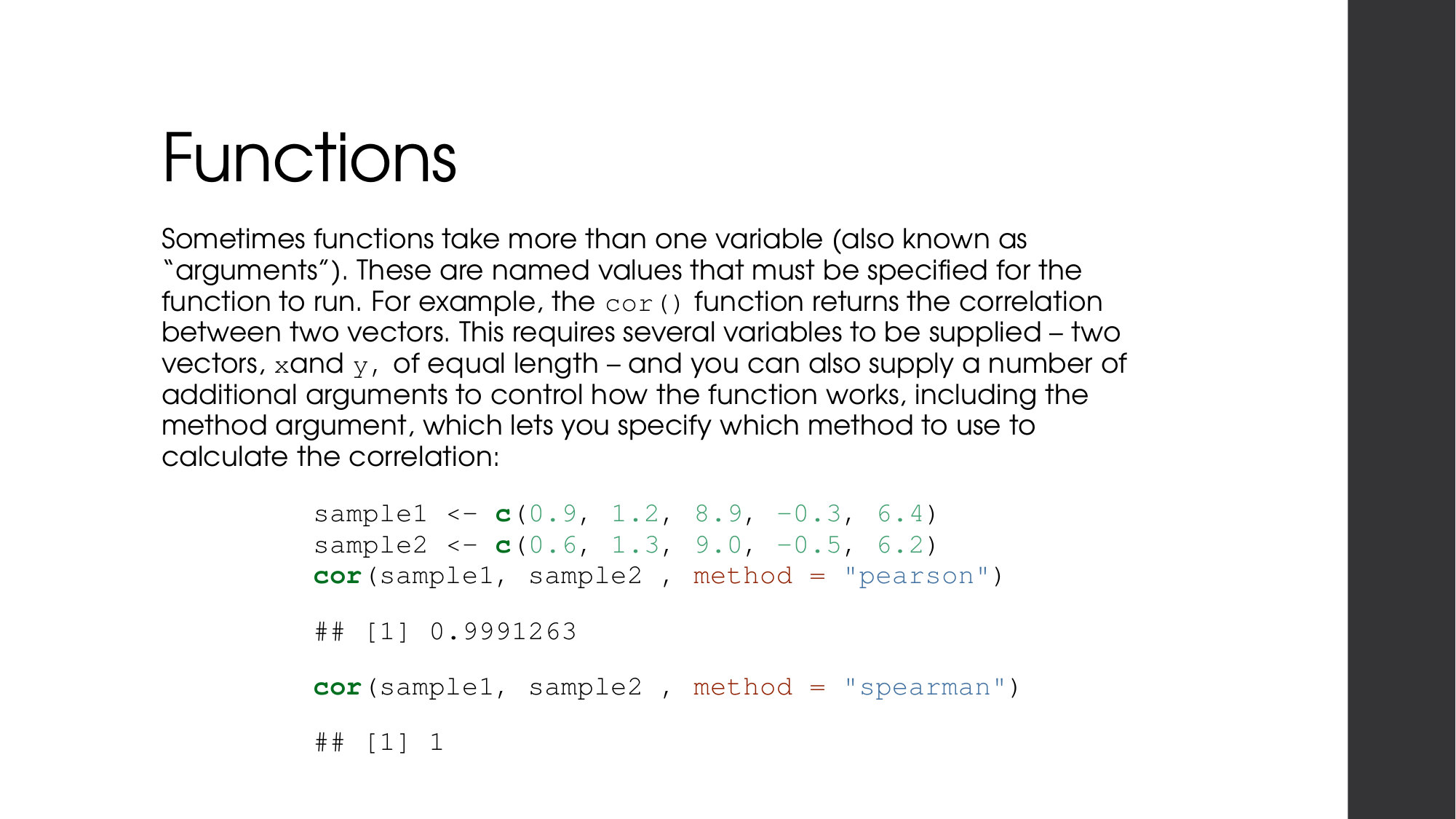

# Functions
Sometimes functions take more than one variable (also known as “arguments”). These are named values that must be specified for the function to run. For example, the cor() function returns the correlation between two vectors. This requires several variables to be supplied – two vectors, xand y, of equal length – and you can also supply a number of additional arguments to control how the function works, including the method argument, which lets you specify which method to use to calculate the correlation:
sample1 <- c(0.9, 1.2, 8.9, -0.3, 6.4)
sample2 <- c(0.6, 1.3, 9.0, -0.5, 6.2)
cor(sample1, sample2 , method = "pearson")
## [1] 0.9991263
cor(sample1, sample2 , method = "spearman")
## [1] 1